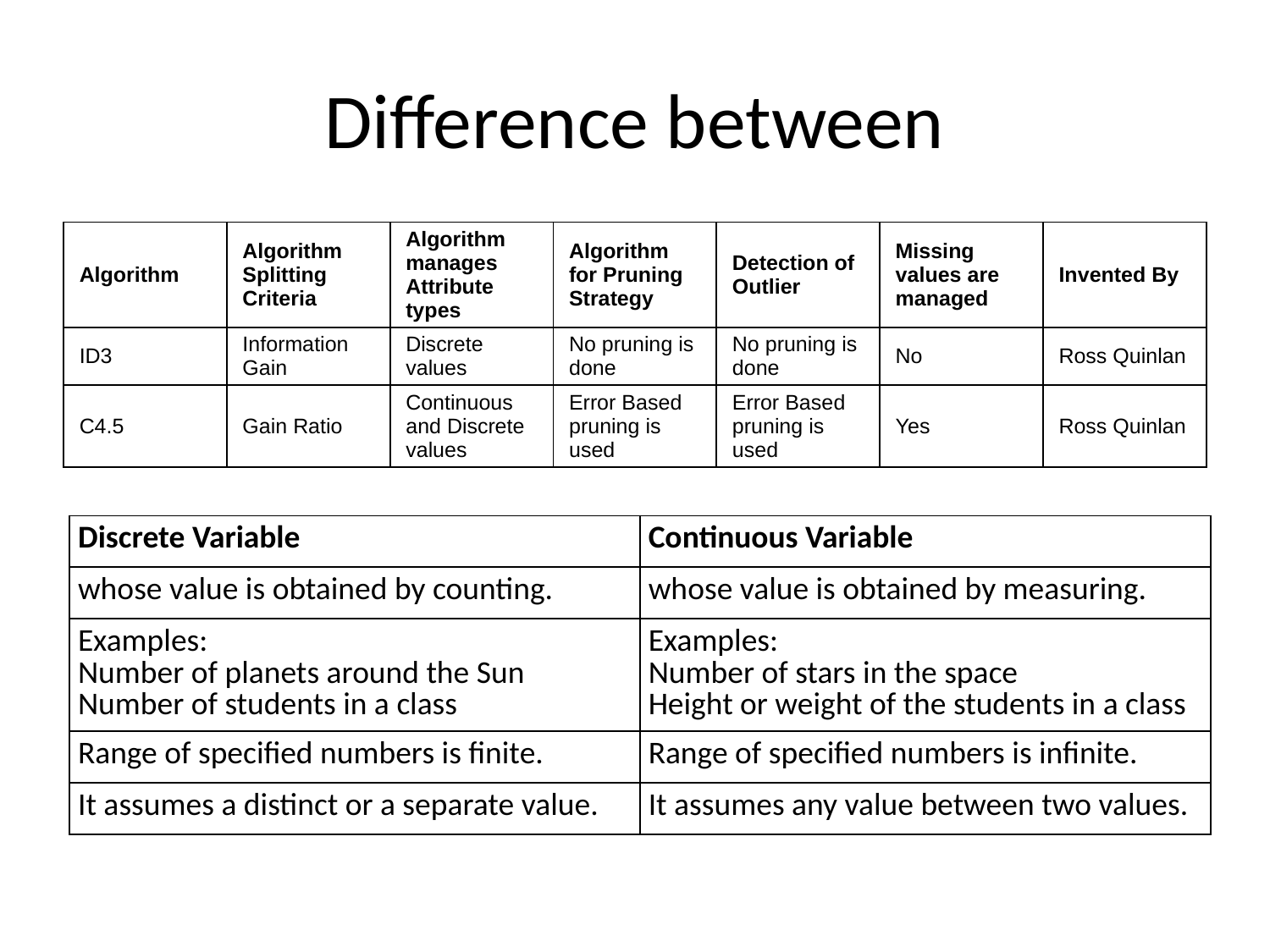

# Difference between
| Algorithm | Algorithm Splitting Criteria | Algorithm manages Attribute types | Algorithm for Pruning Strategy | Detection of Outlier | Missing values are managed | Invented By |
| --- | --- | --- | --- | --- | --- | --- |
| ID3 | Information Gain | Discrete values | No pruning is done | No pruning is done | No | Ross Quinlan |
| C4.5 | Gain Ratio | Continuous and Discrete values | Error Based pruning is used | Error Based pruning is used | Yes | Ross Quinlan |
| Discrete Variable | Continuous Variable |
| --- | --- |
| whose value is obtained by counting. | whose value is obtained by measuring. |
| Examples: Number of planets around the Sun Number of students in a class | Examples: Number of stars in the space Height or weight of the students in a class |
| Range of specified numbers is finite. | Range of specified numbers is infinite. |
| It assumes a distinct or a separate value. | It assumes any value between two values. |